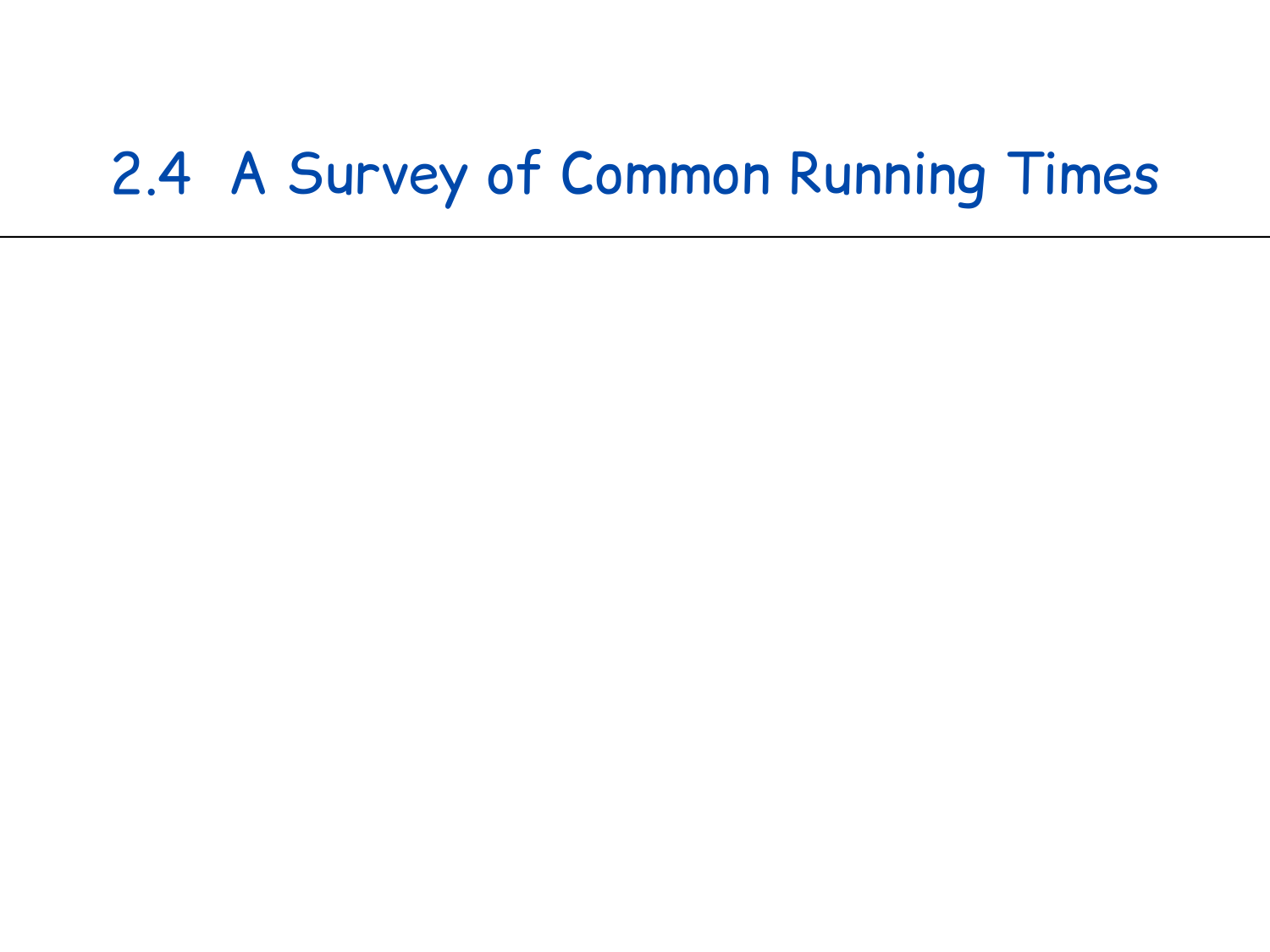

# 2.4	A Survey of Common Running Times